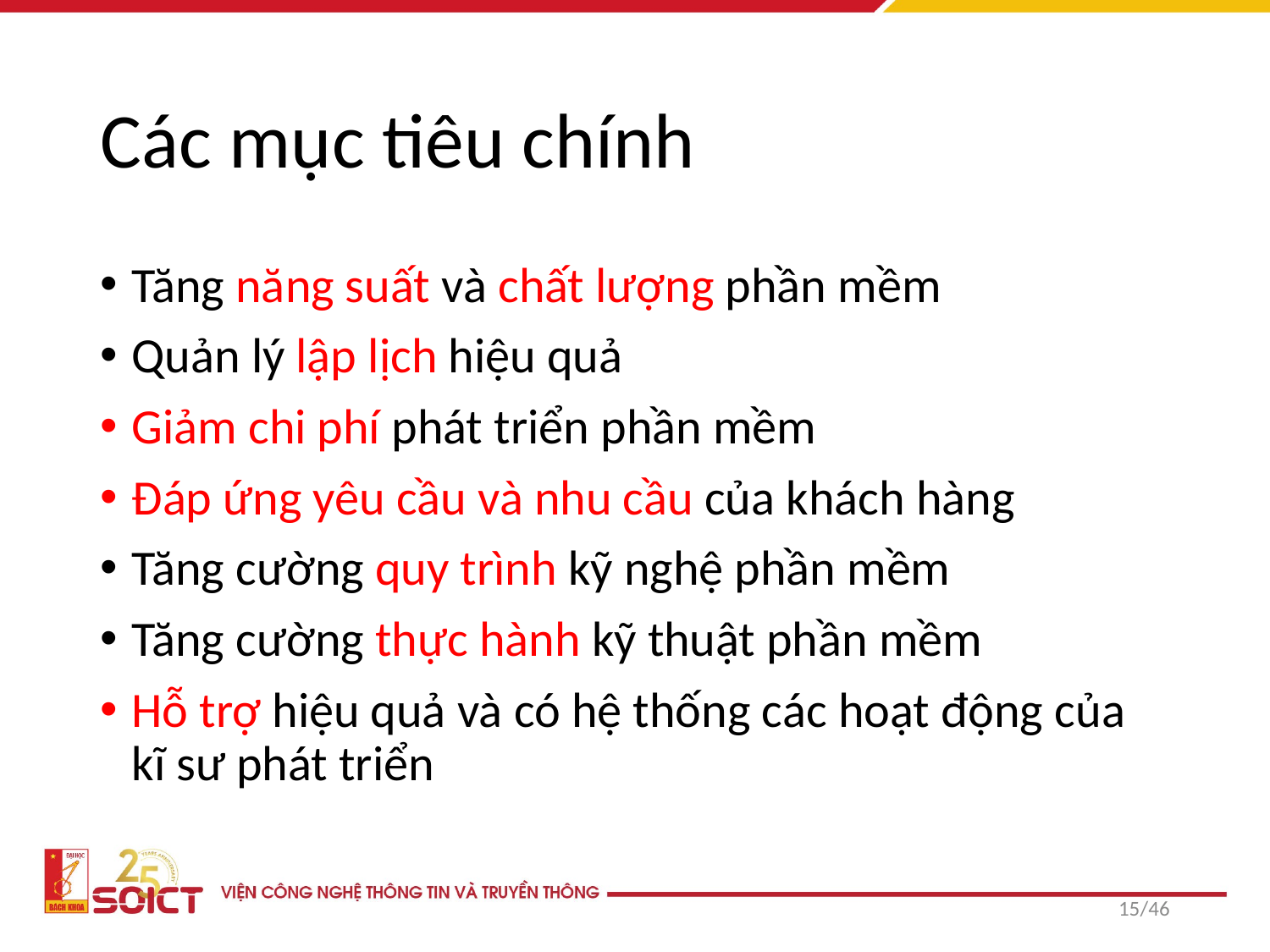

# Các mục tiêu chính
Tăng năng suất và chất lượng phần mềm
Quản lý lập lịch hiệu quả
Giảm chi phí phát triển phần mềm
Đáp ứng yêu cầu và nhu cầu của khách hàng
Tăng cường quy trình kỹ nghệ phần mềm
Tăng cường thực hành kỹ thuật phần mềm
Hỗ trợ hiệu quả và có hệ thống các hoạt động của kĩ sư phát triển

15/46